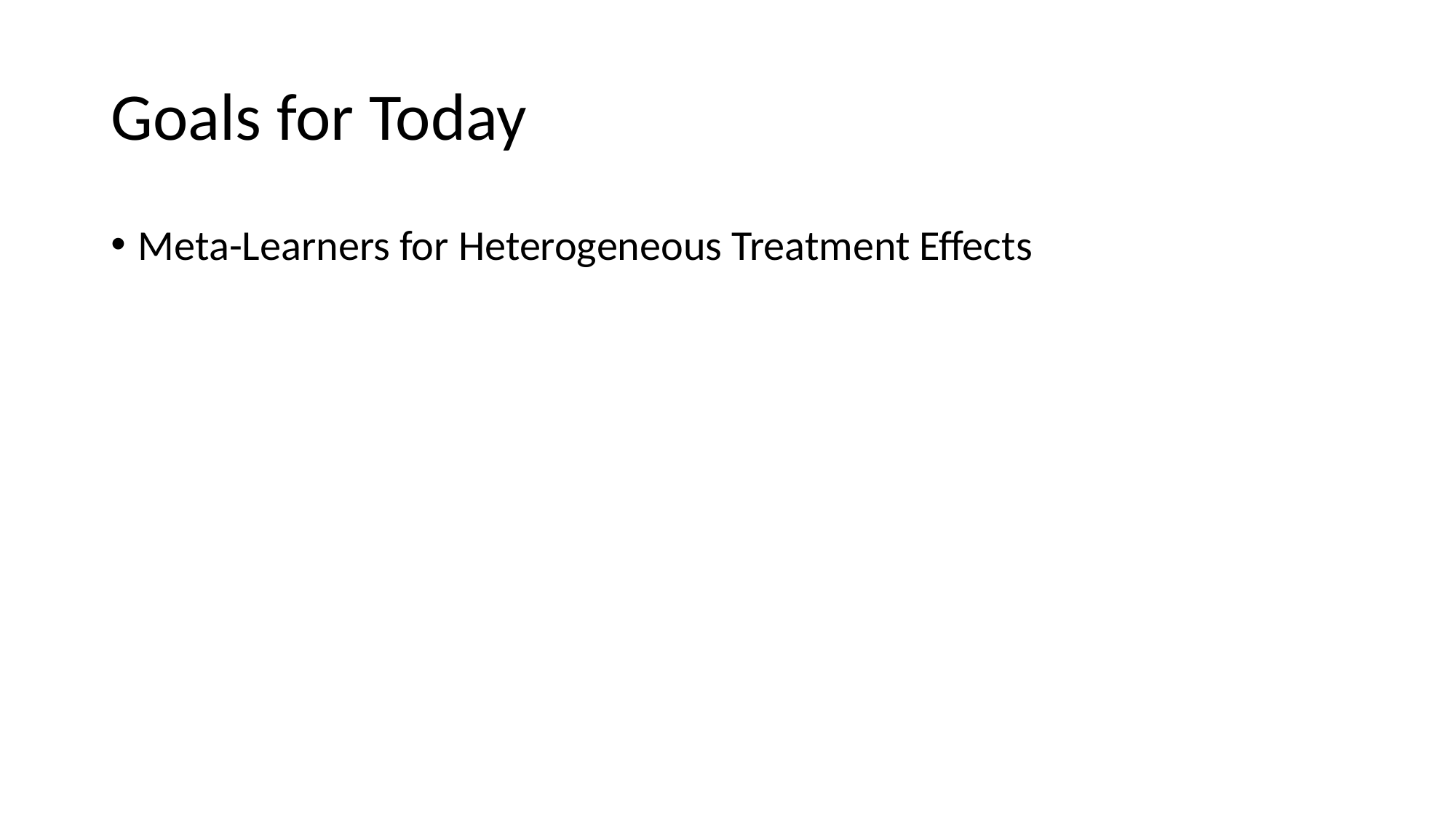

# Goals for Today
Meta-Learners for Heterogeneous Treatment Effects